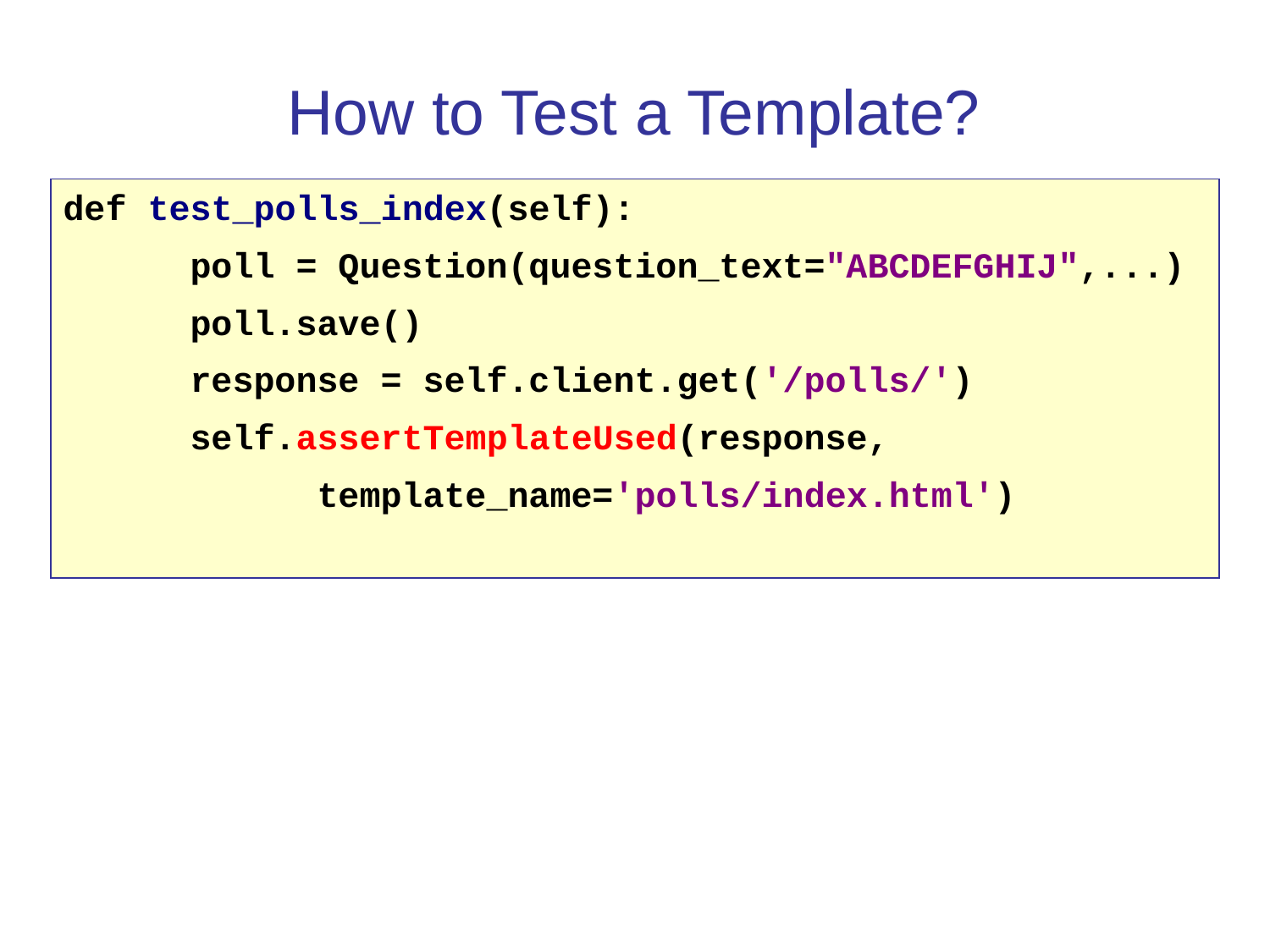

How to Test a Template?
def test_polls_index(self):
      poll = Question(question_text="ABCDEFGHIJ",...)
      poll.save()
      response = self.client.get('/polls/')
      self.assertTemplateUsed(response,
            template_name='polls/index.html')